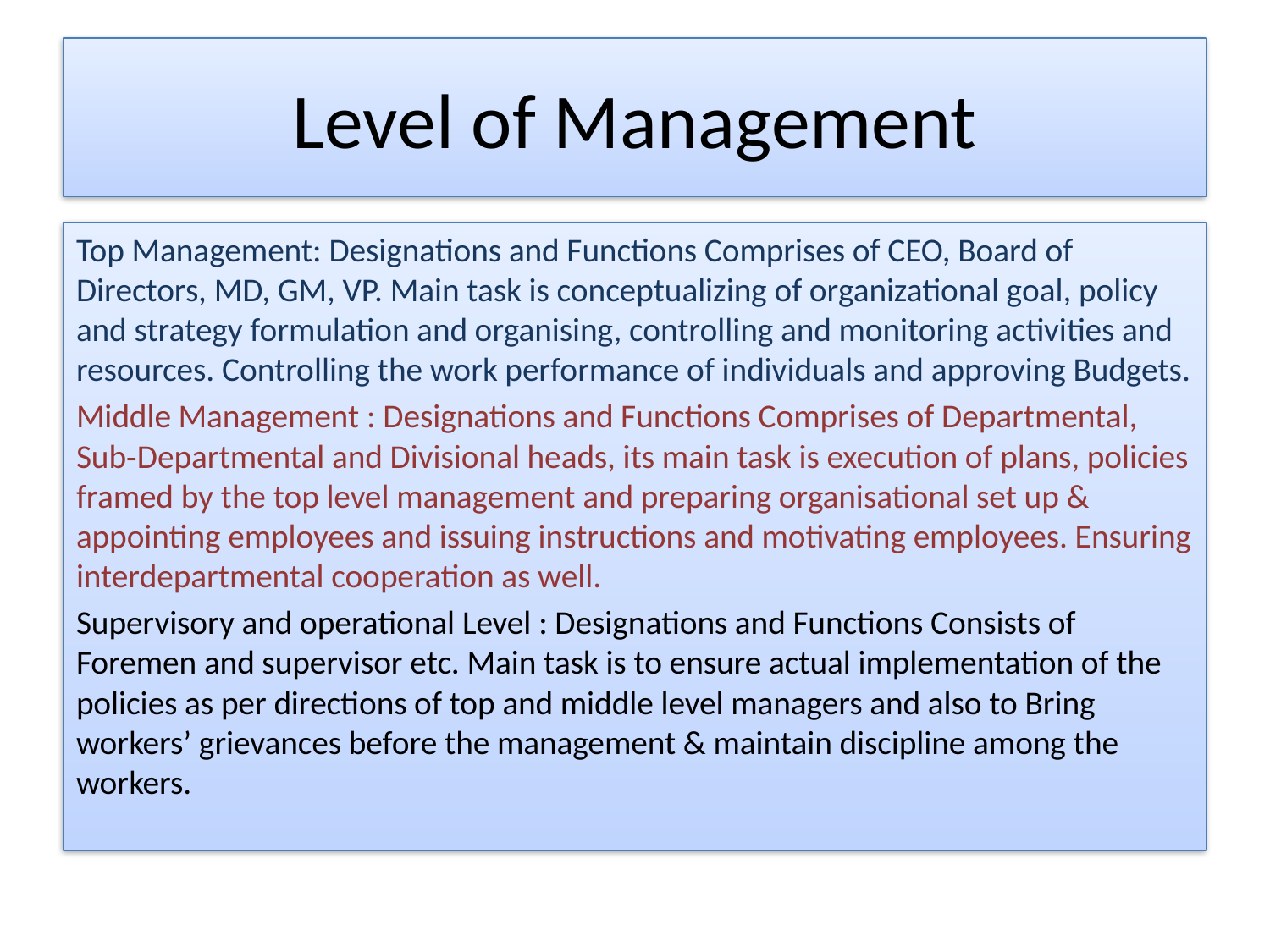

# Level of Management
Top Management: Designations and Functions Comprises of CEO, Board of Directors, MD, GM, VP. Main task is conceptualizing of organizational goal, policy and strategy formulation and organising, controlling and monitoring activities and resources. Controlling the work performance of individuals and approving Budgets.
Middle Management : Designations and Functions Comprises of Departmental, Sub‐Departmental and Divisional heads, its main task is execution of plans, policies framed by the top level management and preparing organisational set up & appointing employees and issuing instructions and motivating employees. Ensuring interdepartmental cooperation as well.
Supervisory and operational Level : Designations and Functions Consists of Foremen and supervisor etc. Main task is to ensure actual implementation of the policies as per directions of top and middle level managers and also to Bring workers’ grievances before the management & maintain discipline among the workers.